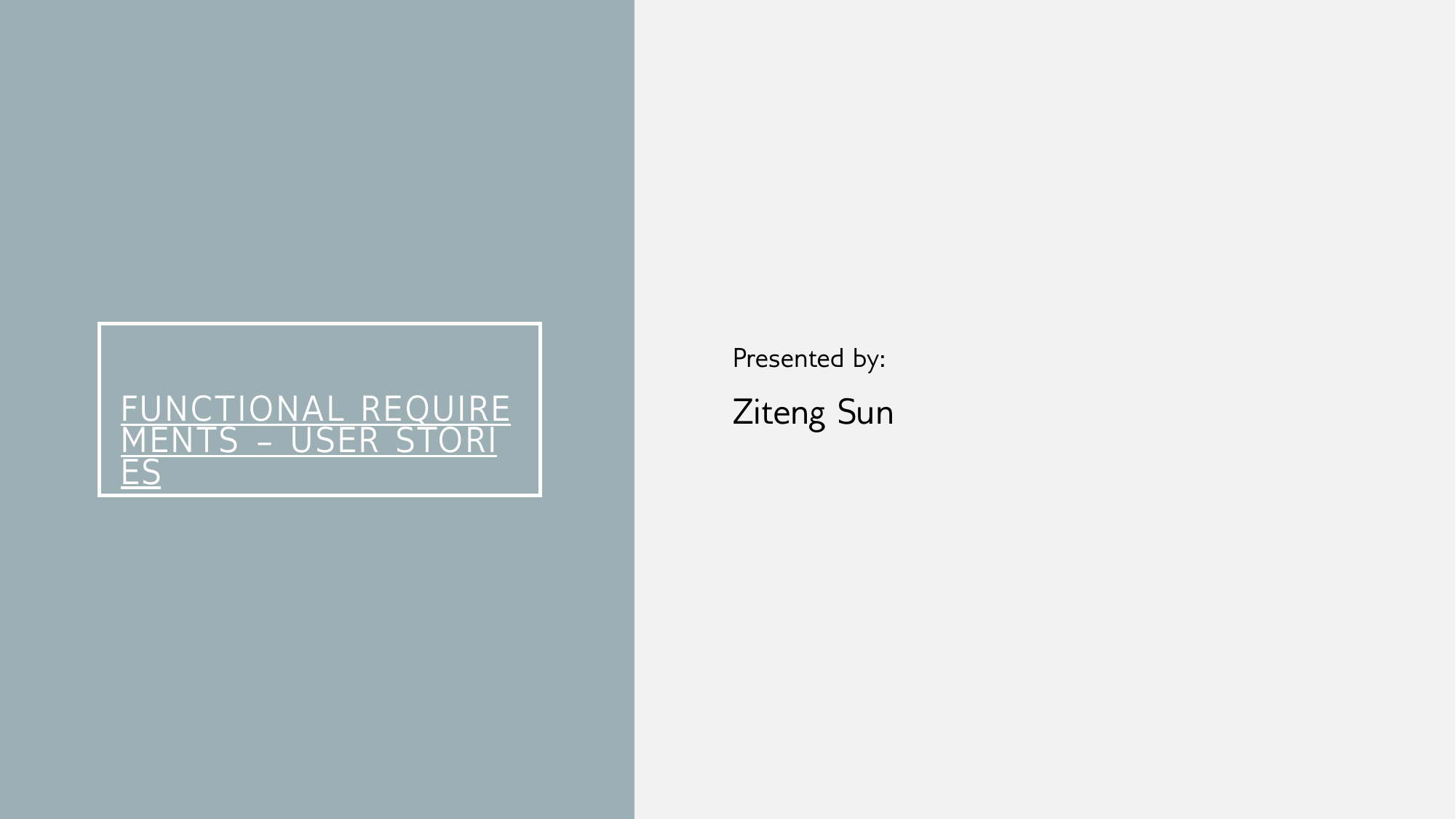

Presented by:
Ziteng Sun

# Functional Requirements – User Stories